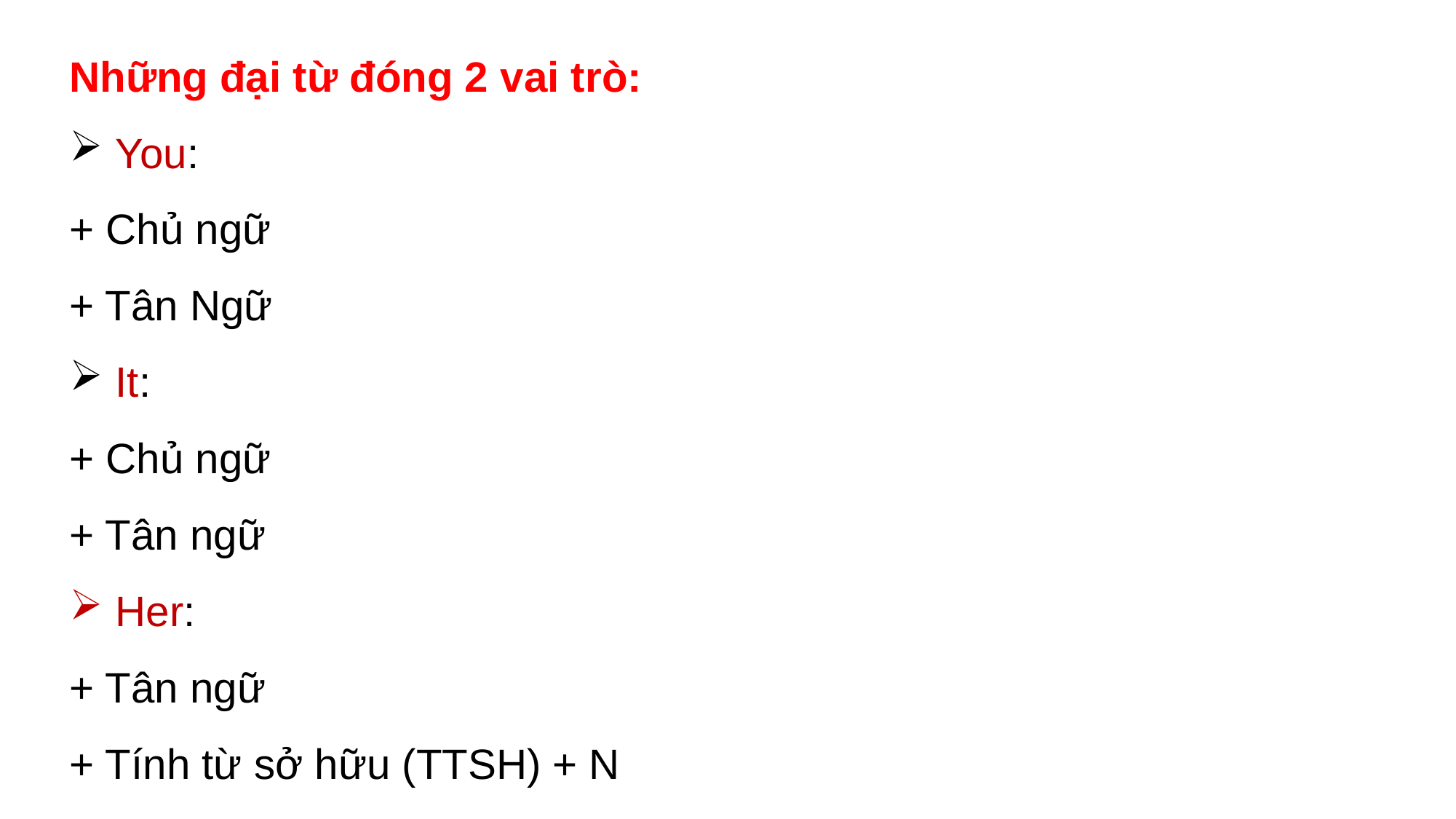

Những đại từ đóng 2 vai trò:
 You:
+ Chủ ngữ
+ Tân Ngữ
 It:
+ Chủ ngữ
+ Tân ngữ
 Her:
+ Tân ngữ
+ Tính từ sở hữu (TTSH) + N